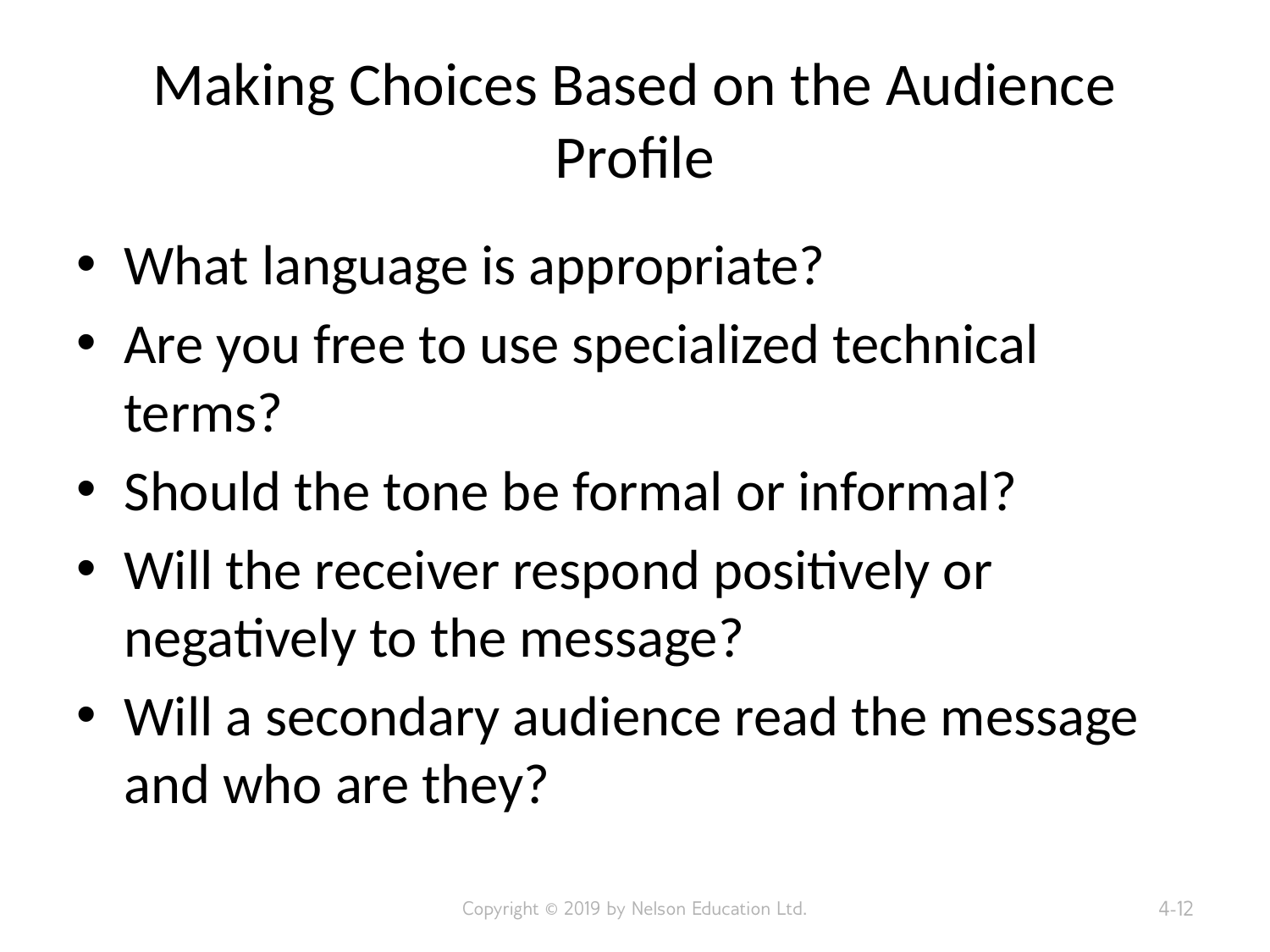

# Making Choices Based on the Audience Profile
What language is appropriate?
Are you free to use specialized technical terms?
Should the tone be formal or informal?
Will the receiver respond positively or negatively to the message?
Will a secondary audience read the message and who are they?
Copyright © 2019 by Nelson Education Ltd.
4-12